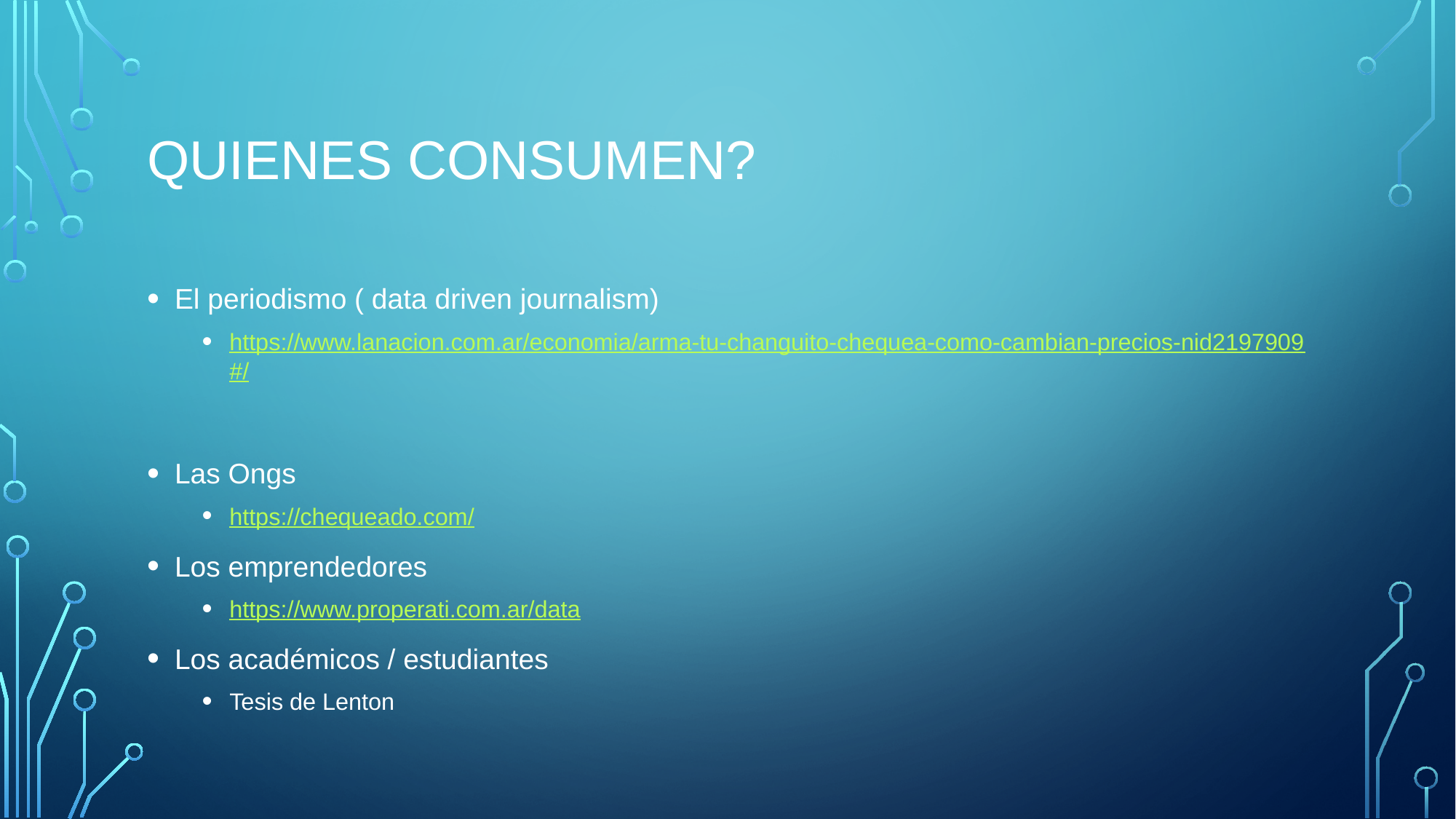

# Quienes consumen?
El periodismo ( data driven journalism)
https://www.lanacion.com.ar/economia/arma-tu-changuito-chequea-como-cambian-precios-nid2197909#/

Las Ongs
https://chequeado.com/
Los emprendedores
https://www.properati.com.ar/data
Los académicos / estudiantes
Tesis de Lenton